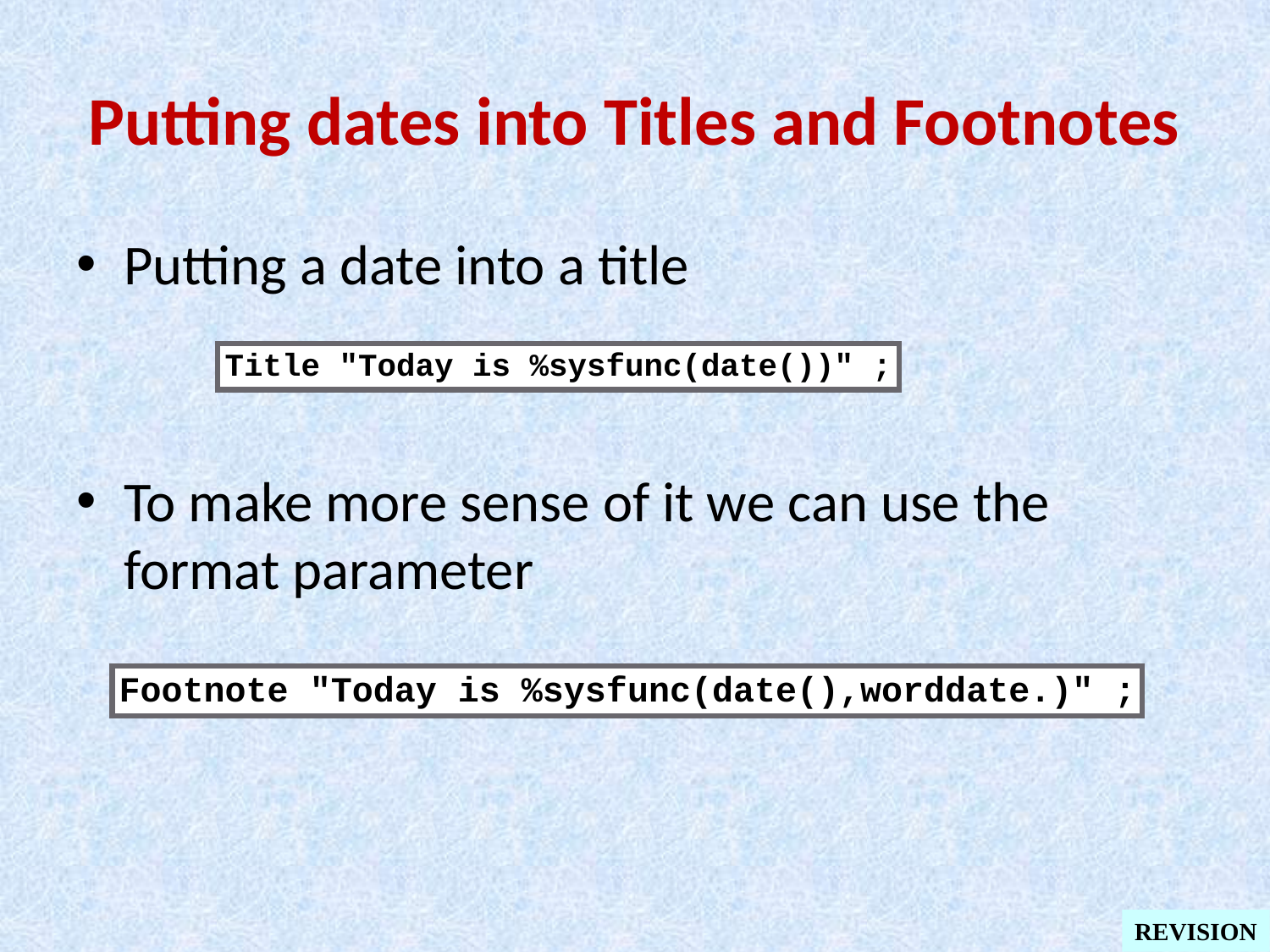

# Putting dates into Titles and Footnotes
Putting a date into a title

To make more sense of it we can use the format parameter

Title "Today is %sysfunc(date())" ;
Footnote "Today is %sysfunc(date(),worddate.)" ;
REVISION